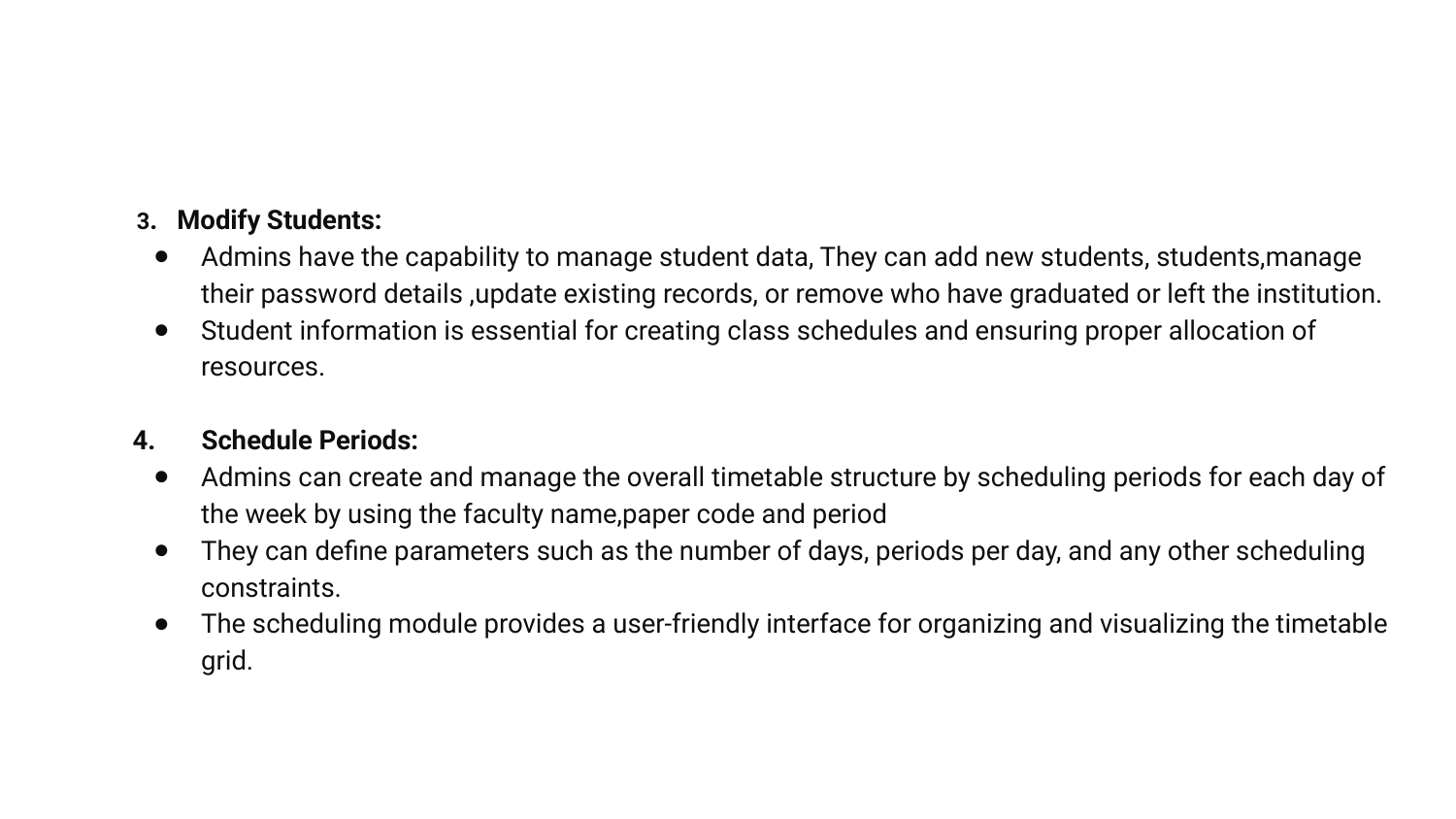

#
             3.   Modify Students:
Admins have the capability to manage student data, They can add new students, students,manage their password details ,update existing records, or remove who have graduated or left the institution.
Student information is essential for creating class schedules and ensuring proper allocation of resources.

4.       Schedule Periods:
Admins can create and manage the overall timetable structure by scheduling periods for each day of the week by using the faculty name,paper code and period
They can define parameters such as the number of days, periods per day, and any other scheduling constraints.
The scheduling module provides a user-friendly interface for organizing and visualizing the timetable grid.